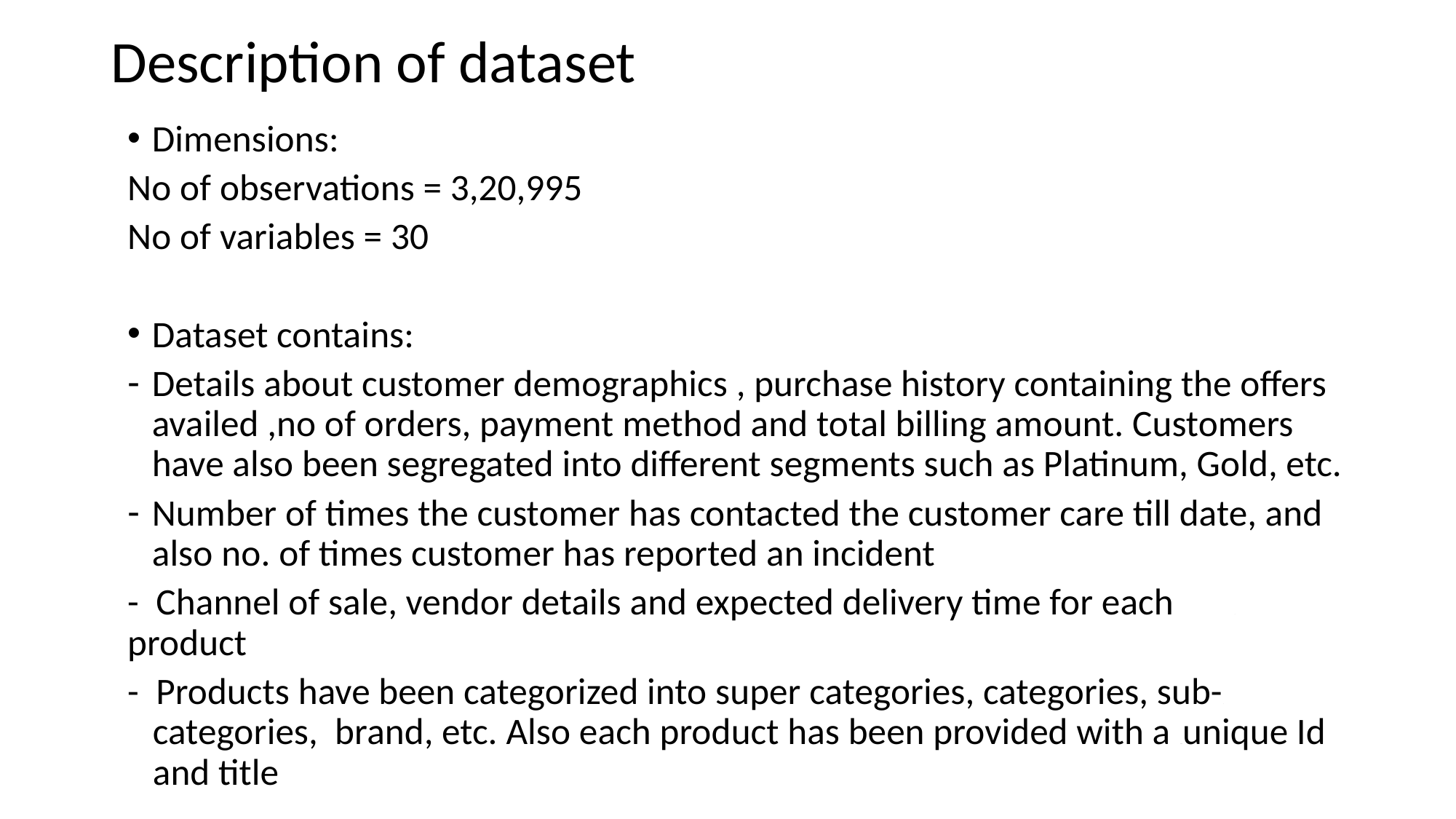

# Description of dataset
Dimensions:
No of observations = 3,20,995
No of variables = 30

Dataset contains:
Details about customer demographics , purchase history containing the offers availed ,no of orders, payment method and total billing amount. Customers have also been segregated into different segments such as Platinum, Gold, etc.
Number of times the customer has contacted the customer care till date, and also no. of times customer has reported an incident
-  Channel of sale, vendor details and expected delivery time for each       .   product
-  Products have been categorized into super categories, categories, sub-.     …categories,  brand, etc. Also each product has been provided with a ……unique Id and title